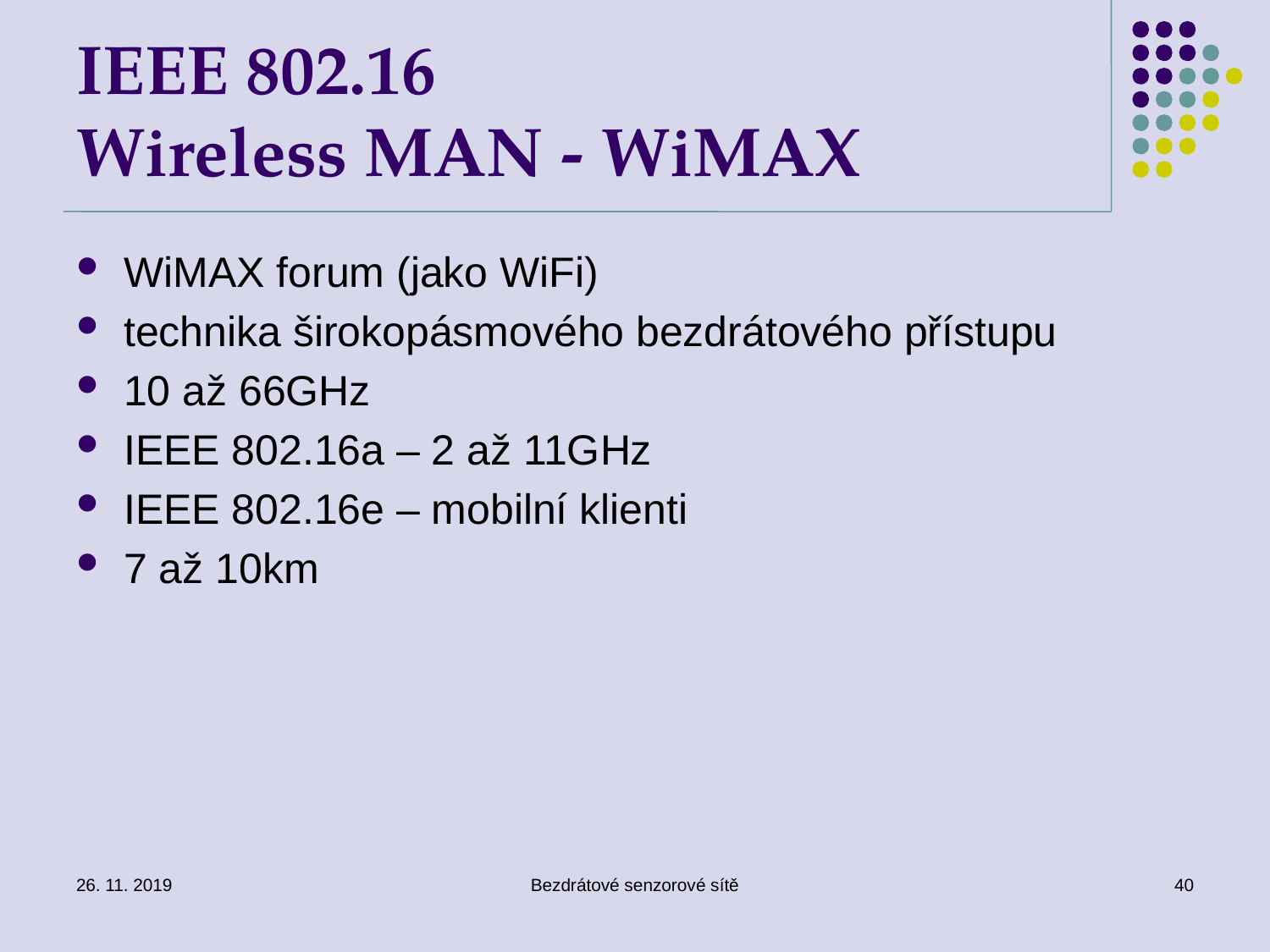

# IEEE 802.16 Wireless MAN - WiMAX
WiMAX forum (jako WiFi)
technika širokopásmového bezdrátového přístupu
10 až 66GHz
IEEE 802.16a – 2 až 11GHz
IEEE 802.16e – mobilní klienti
7 až 10km
26. 11. 2019
Bezdrátové senzorové sítě
40